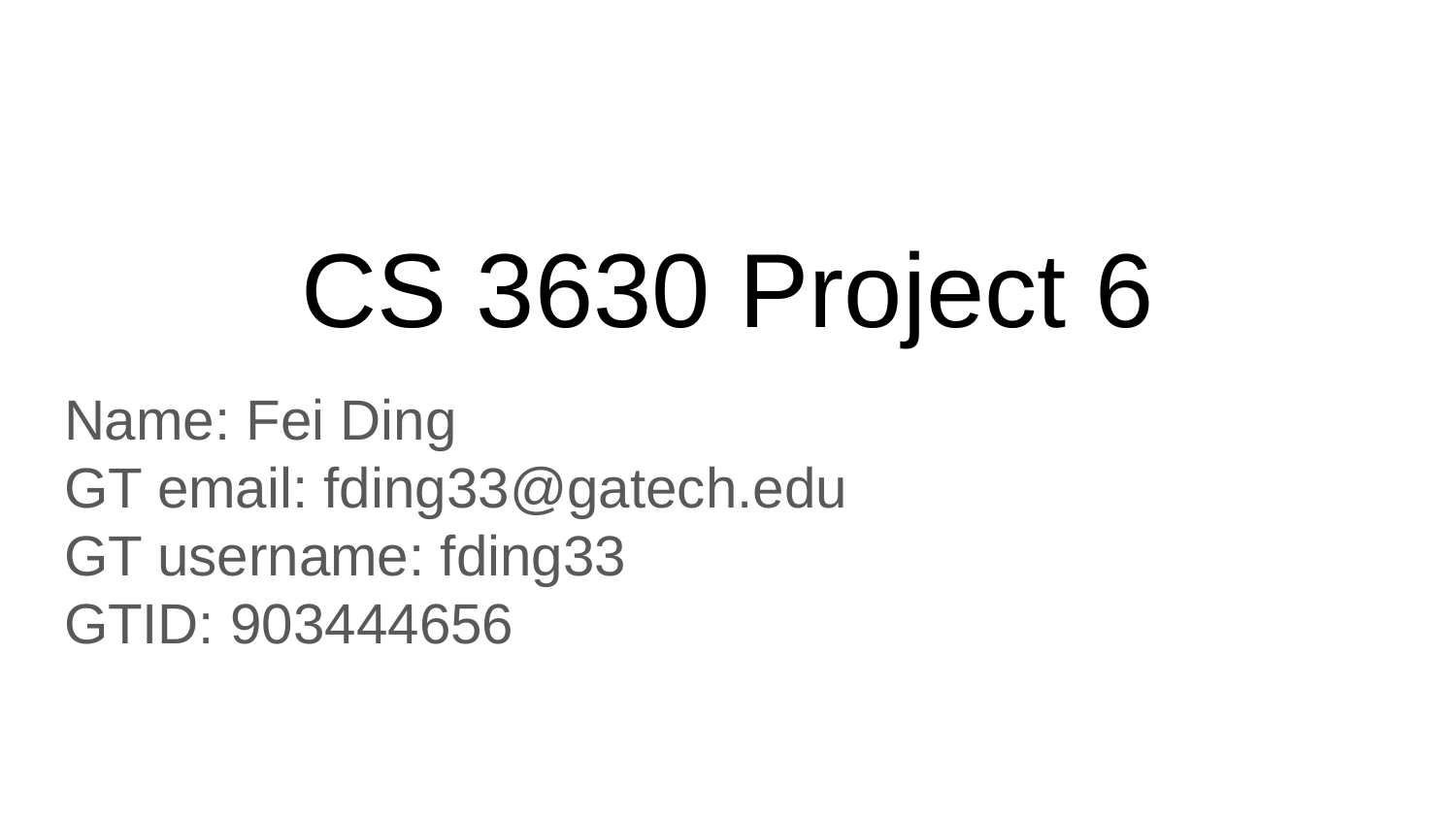

# CS 3630 Project 6
Name: Fei Ding
GT email: fding33@gatech.edu
GT username: fding33
GTID: 903444656